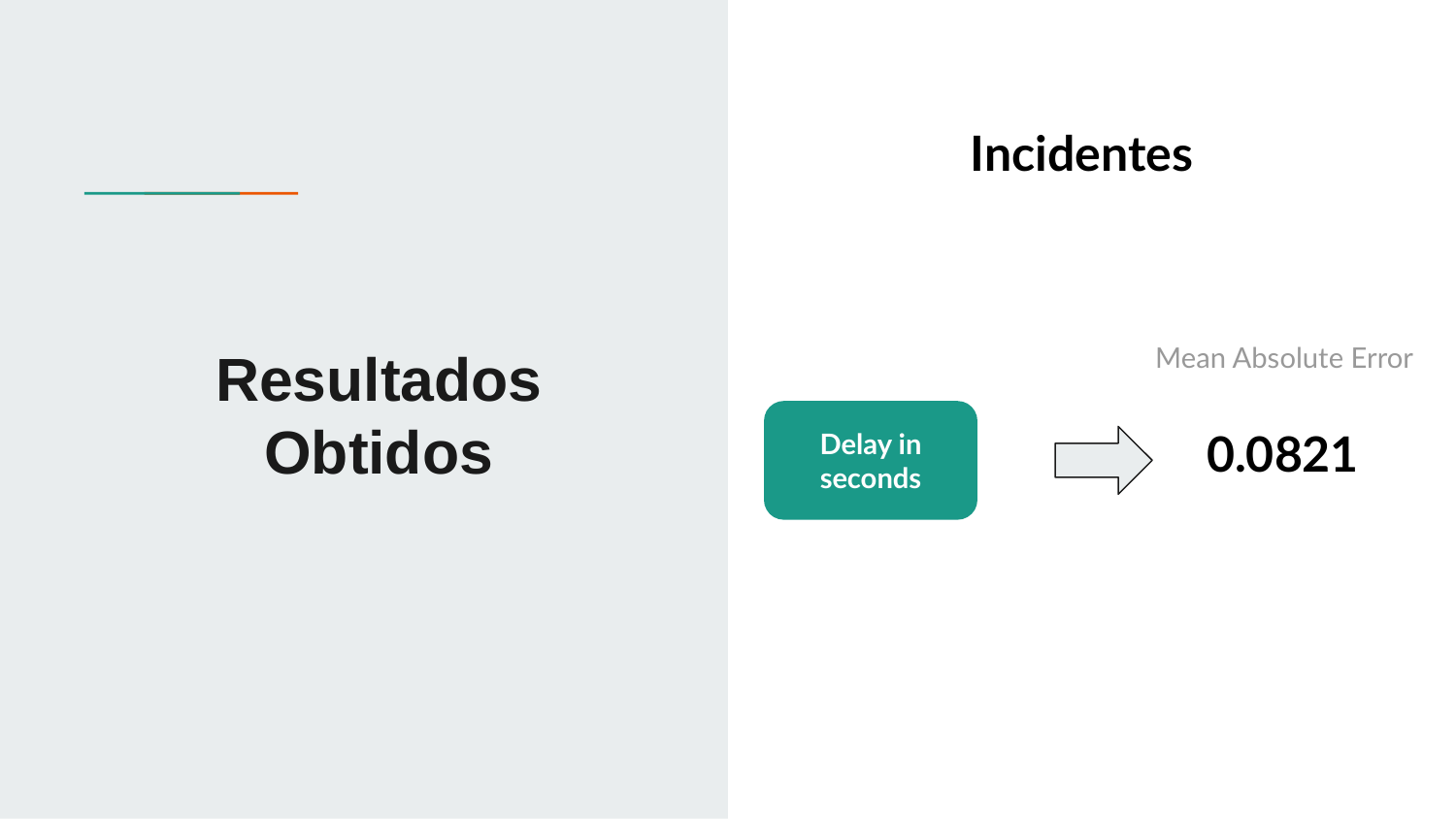

Incidentes
# Resultados
Obtidos

Mean Absolute Error
Delay in seconds
0.0821